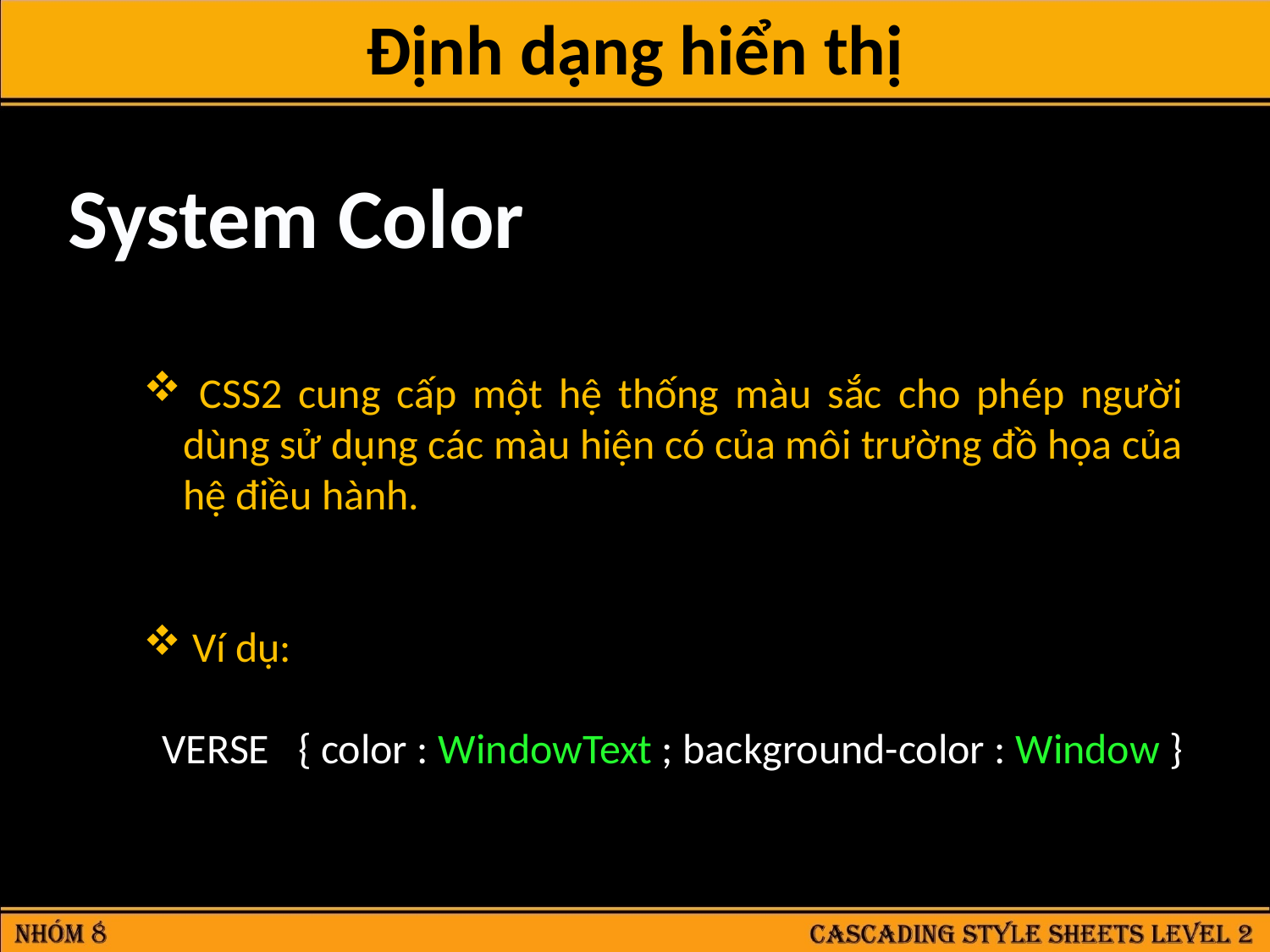

Định dạng hiển thị
System Color
 CSS2 cung cấp một hệ thống màu sắc cho phép người dùng sử dụng các màu hiện có của môi trường đồ họa của hệ điều hành.

 Ví dụ:

  VERSE   { color : WindowText ; background-color : Window }